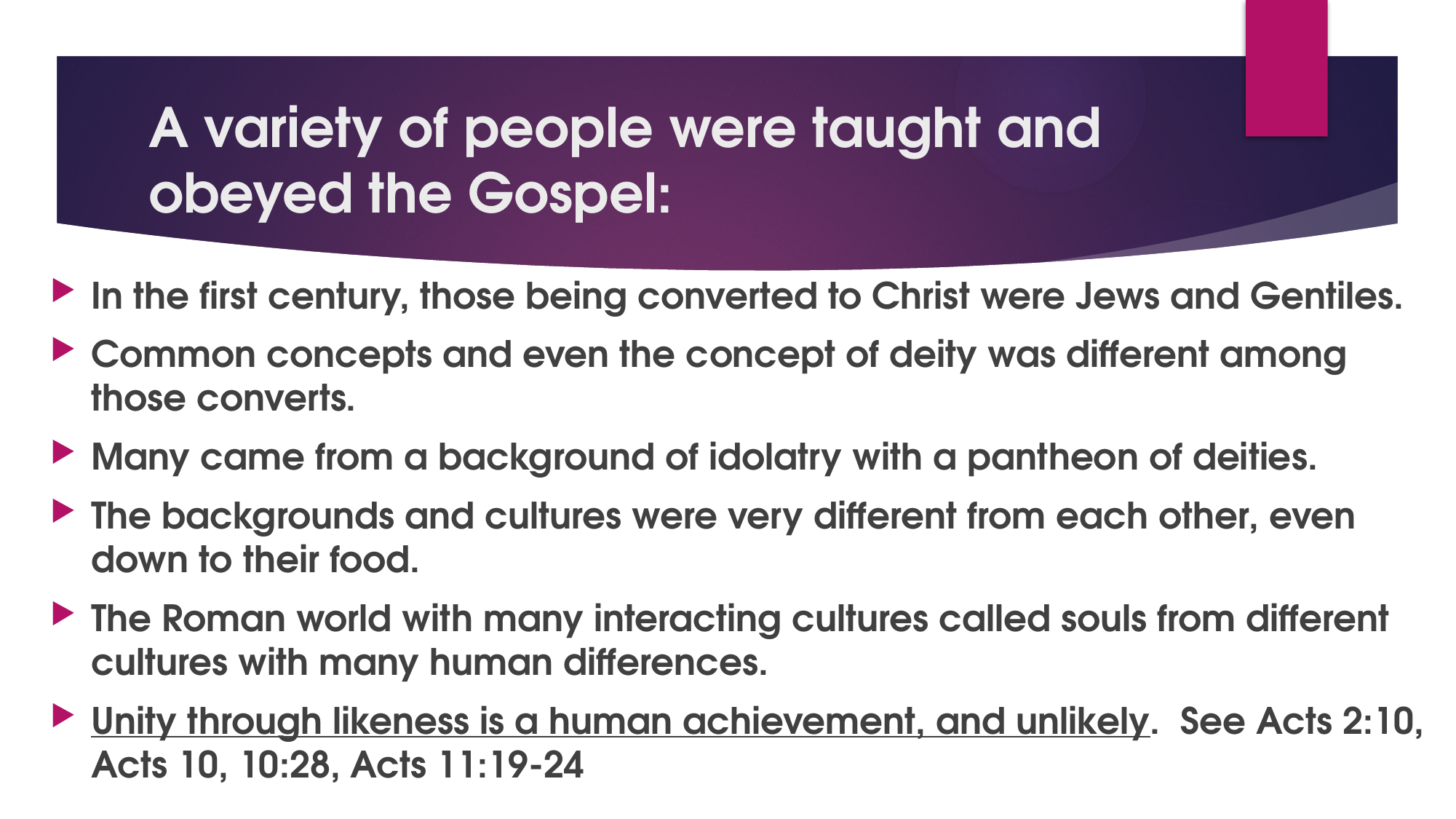

A variety of people were taught and obeyed the Gospel:
In the first century, those being converted to Christ were Jews and Gentiles.
Common concepts and even the concept of deity was different among those converts.
Many came from a background of idolatry with a pantheon of deities.
The backgrounds and cultures were very different from each other, even down to their food.
The Roman world with many interacting cultures called souls from different cultures with many human differences.
Unity through likeness is a human achievement, and unlikely.  See Acts 2:10, Acts 10, 10:28, Acts 11:19-24